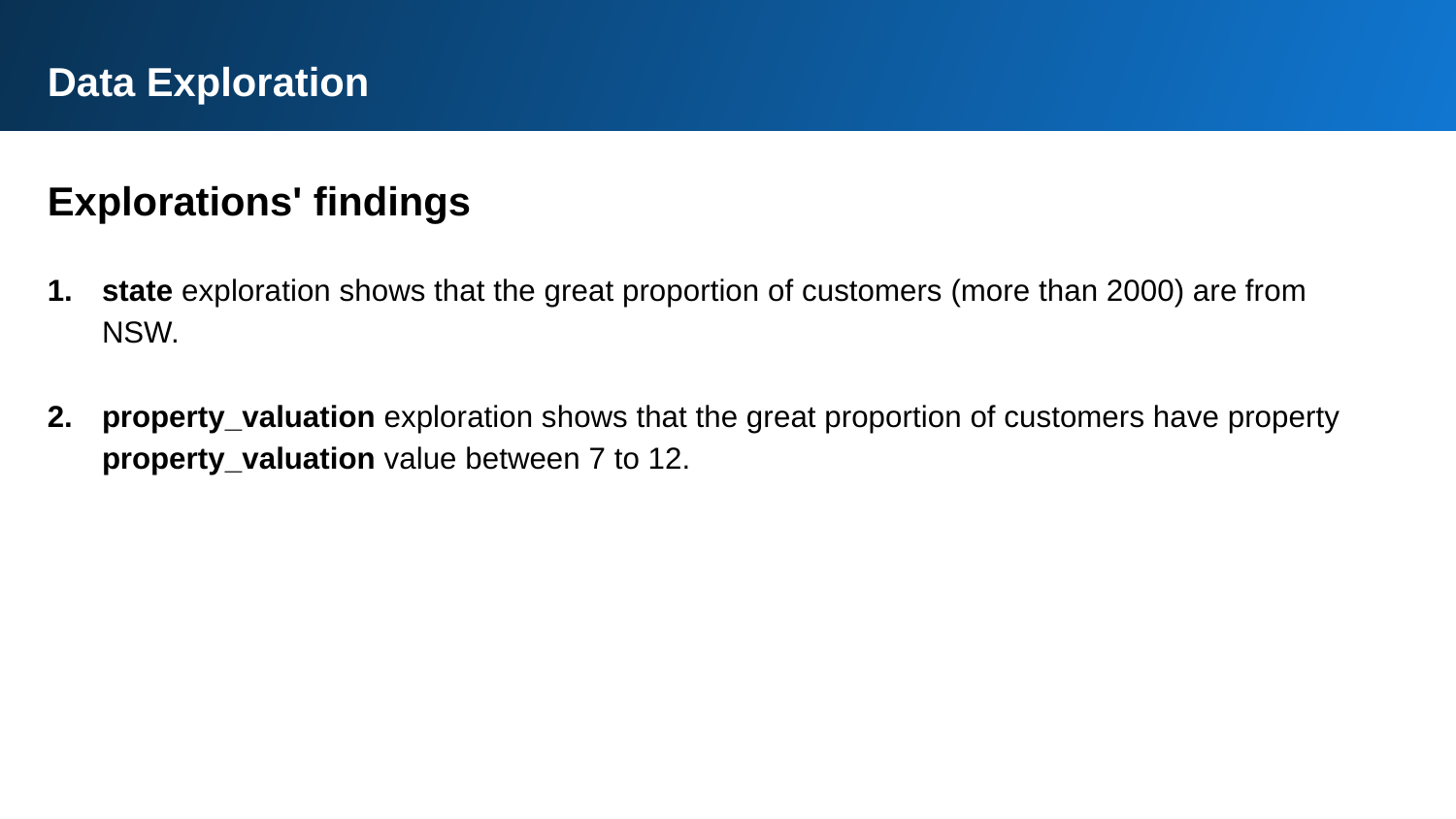

Data Exploration
Explorations' findings
state exploration shows that the great proportion of customers (more than 2000) are from NSW.

property_valuation exploration shows that the great proportion of customers have property property_valuation value between 7 to 12.